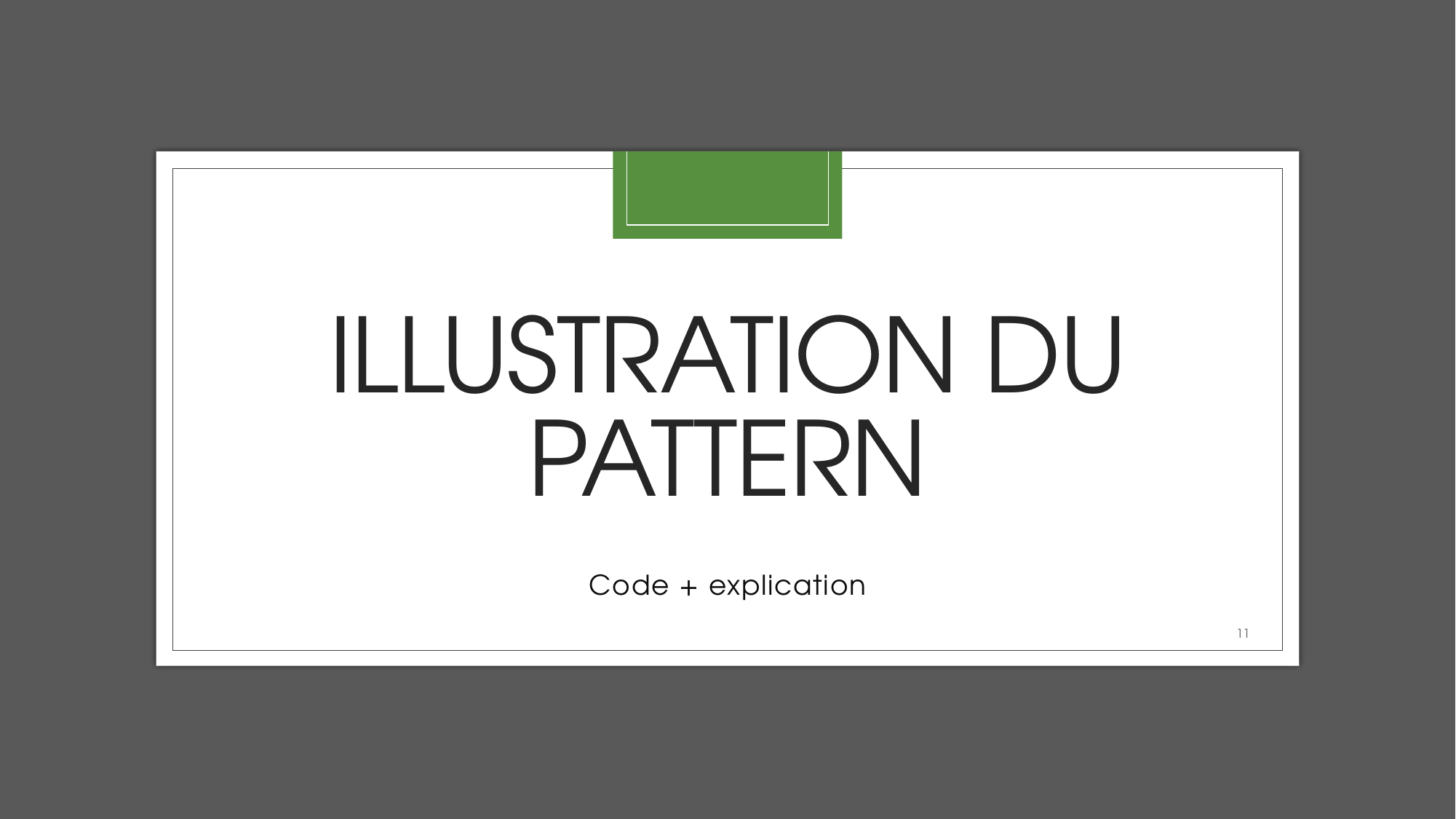

# ILLUSTRATION DU pattern
Code + explication
11